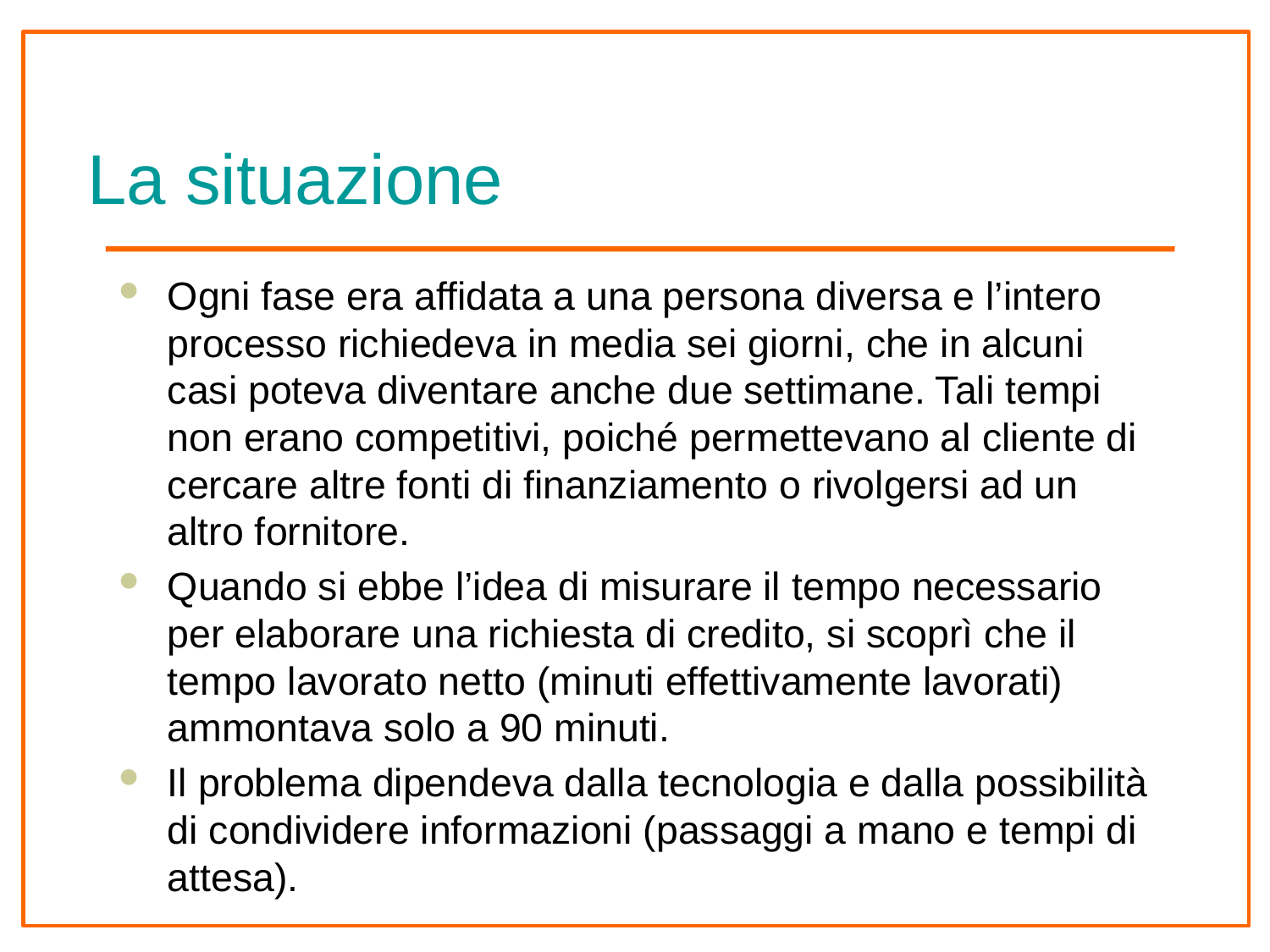

# La situazione
Ogni fase era affidata a una persona diversa e l’intero processo richiedeva in media sei giorni, che in alcuni casi poteva diventare anche due settimane. Tali tempi non erano competitivi, poiché permettevano al cliente di cercare altre fonti di finanziamento o rivolgersi ad un altro fornitore.
Quando si ebbe l’idea di misurare il tempo necessario per elaborare una richiesta di credito, si scoprì che il tempo lavorato netto (minuti effettivamente lavorati) ammontava solo a 90 minuti.
Il problema dipendeva dalla tecnologia e dalla possibilità di condividere informazioni (passaggi a mano e tempi di attesa).